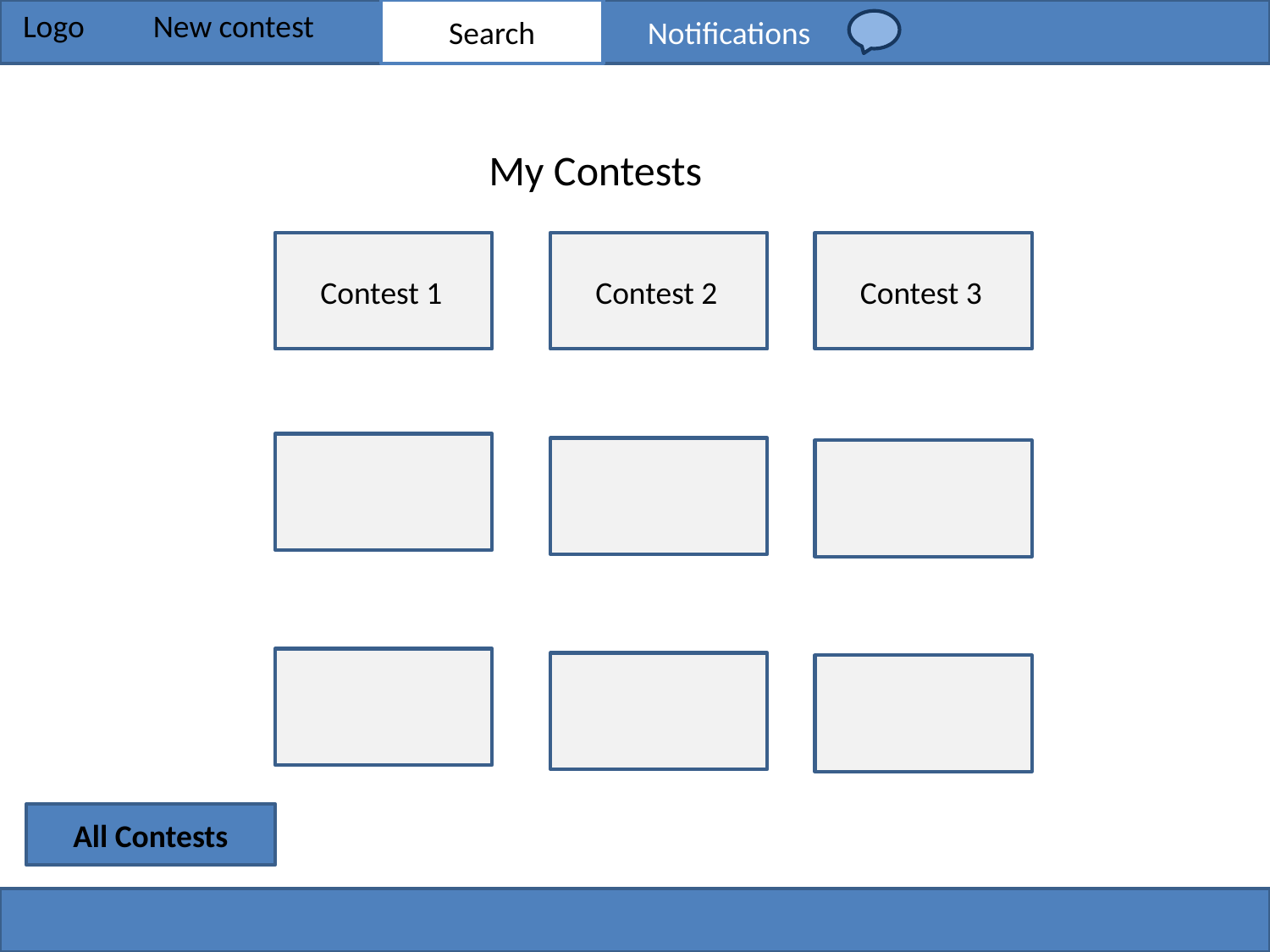

Notifications
New contest
Search
Logo

My Contests

Contest 1
Contest 2
Contest 3

All Contests